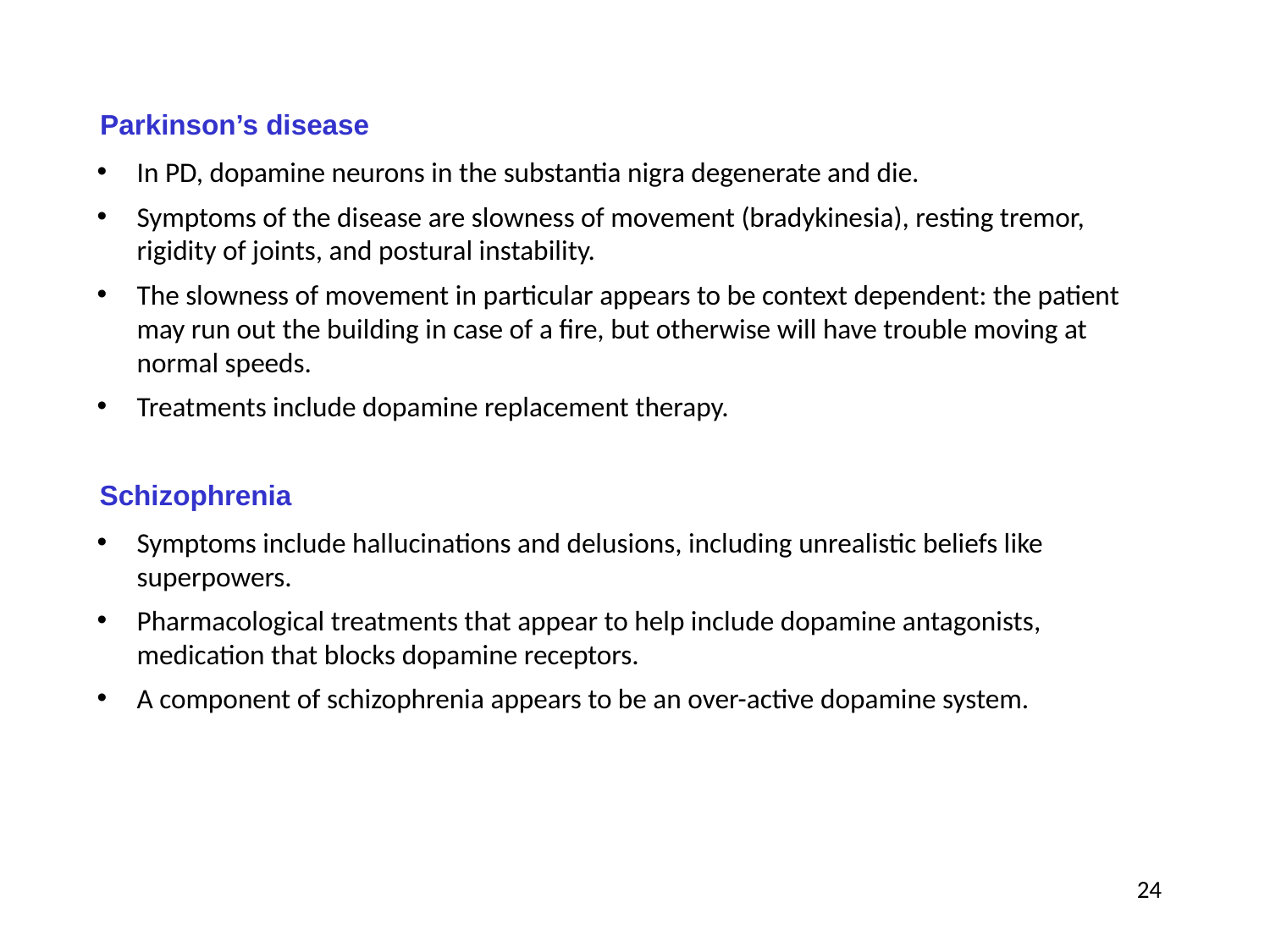

Parkinson’s disease
In PD, dopamine neurons in the substantia nigra degenerate and die.
Symptoms of the disease are slowness of movement (bradykinesia), resting tremor, rigidity of joints, and postural instability.
The slowness of movement in particular appears to be context dependent: the patient may run out the building in case of a fire, but otherwise will have trouble moving at normal speeds.
Treatments include dopamine replacement therapy.
Schizophrenia
Symptoms include hallucinations and delusions, including unrealistic beliefs like superpowers.
Pharmacological treatments that appear to help include dopamine antagonists, medication that blocks dopamine receptors.
A component of schizophrenia appears to be an over-active dopamine system.
24